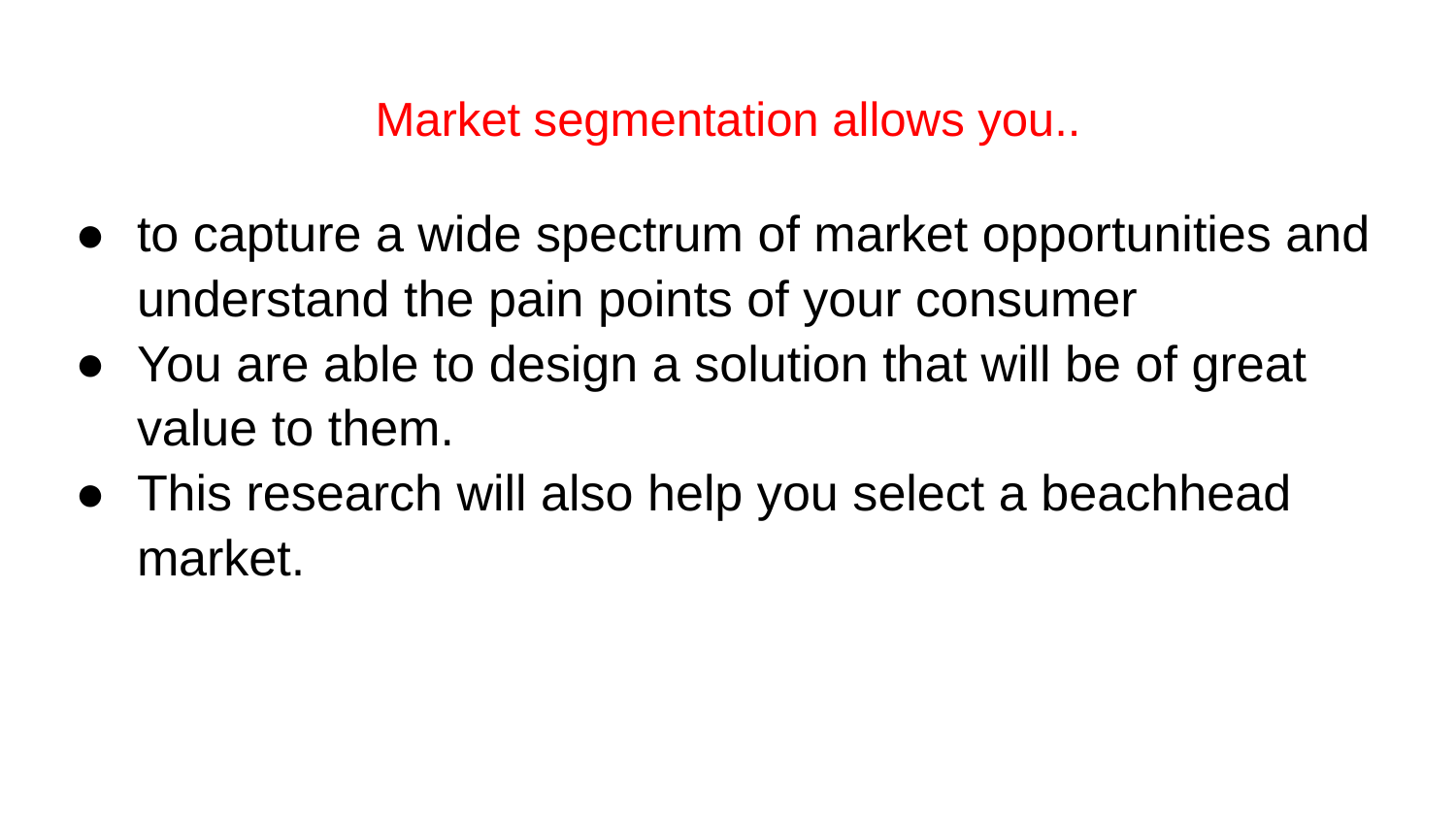

# Market segmentation allows you..

to capture a wide spectrum of market opportunities and understand the pain points of your consumer
You are able to design a solution that will be of great value to them.
This research will also help you select a beachhead market.